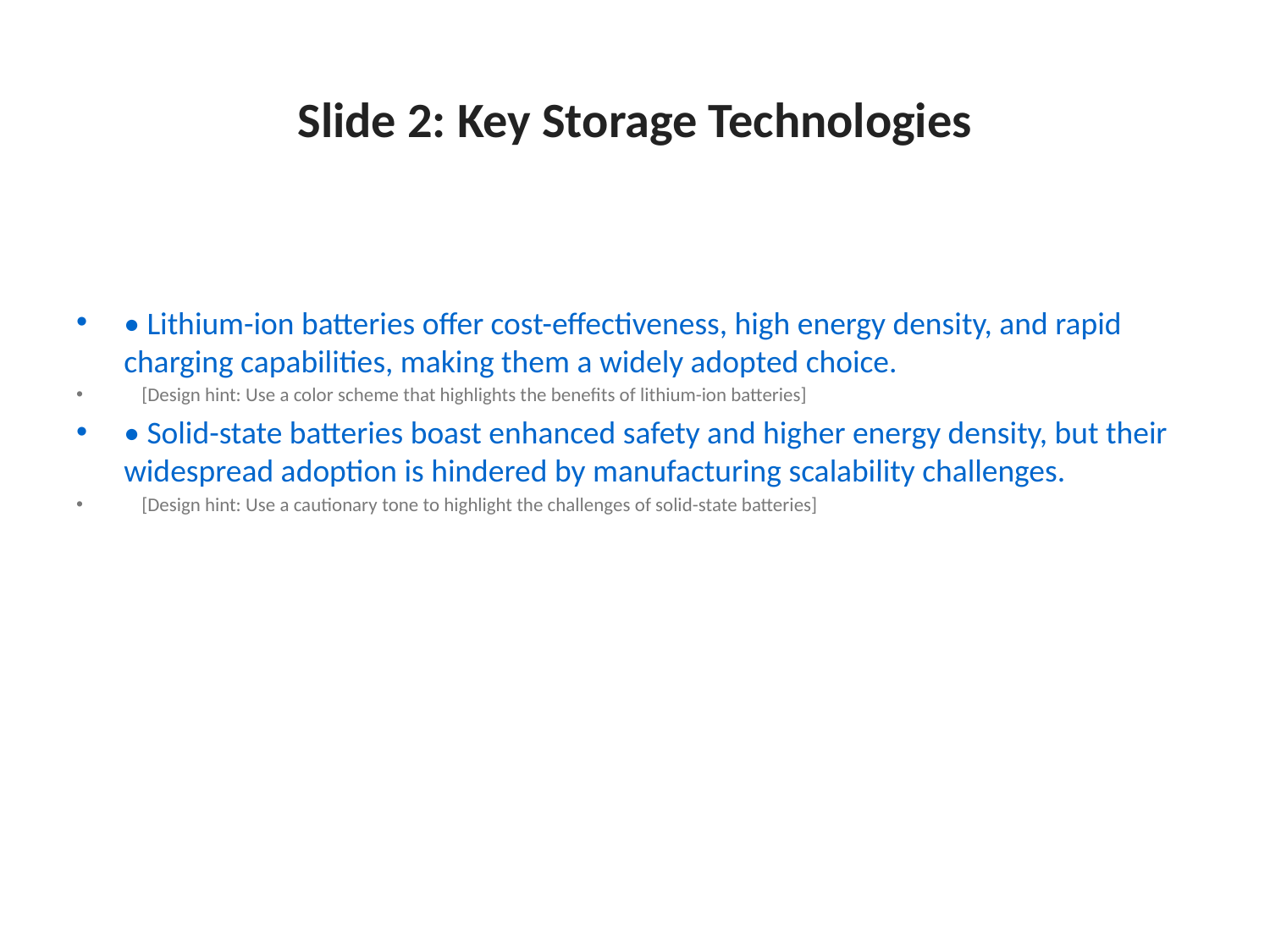

# Slide 2: Key Storage Technologies

• Lithium-ion batteries offer cost-effectiveness, high energy density, and rapid charging capabilities, making them a widely adopted choice.
    [Design hint: Use a color scheme that highlights the benefits of lithium-ion batteries]
• Solid-state batteries boast enhanced safety and higher energy density, but their widespread adoption is hindered by manufacturing scalability challenges.
    [Design hint: Use a cautionary tone to highlight the challenges of solid-state batteries]